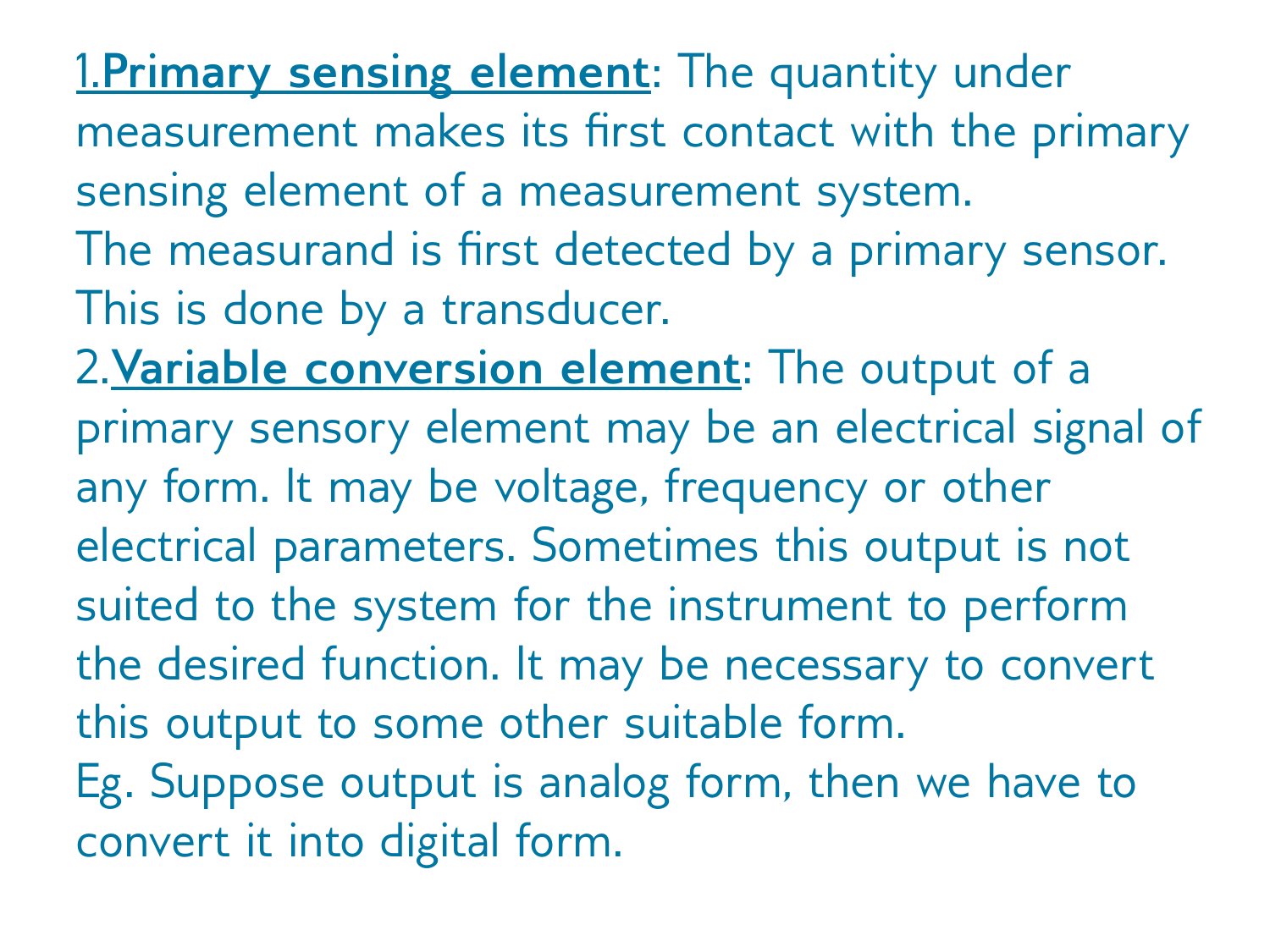

1.Primary sensing element: The quantity under measurement makes its first contact with the primary sensing element of a measurement system.
The measurand is first detected by a primary sensor. This is done by a transducer.
2.Variable conversion element: The output of a primary sensory element may be an electrical signal of any form. It may be voltage, frequency or other electrical parameters. Sometimes this output is not suited to the system for the instrument to perform the desired function. It may be necessary to convert this output to some other suitable form.
Eg. Suppose output is analog form, then we have to convert it into digital form.